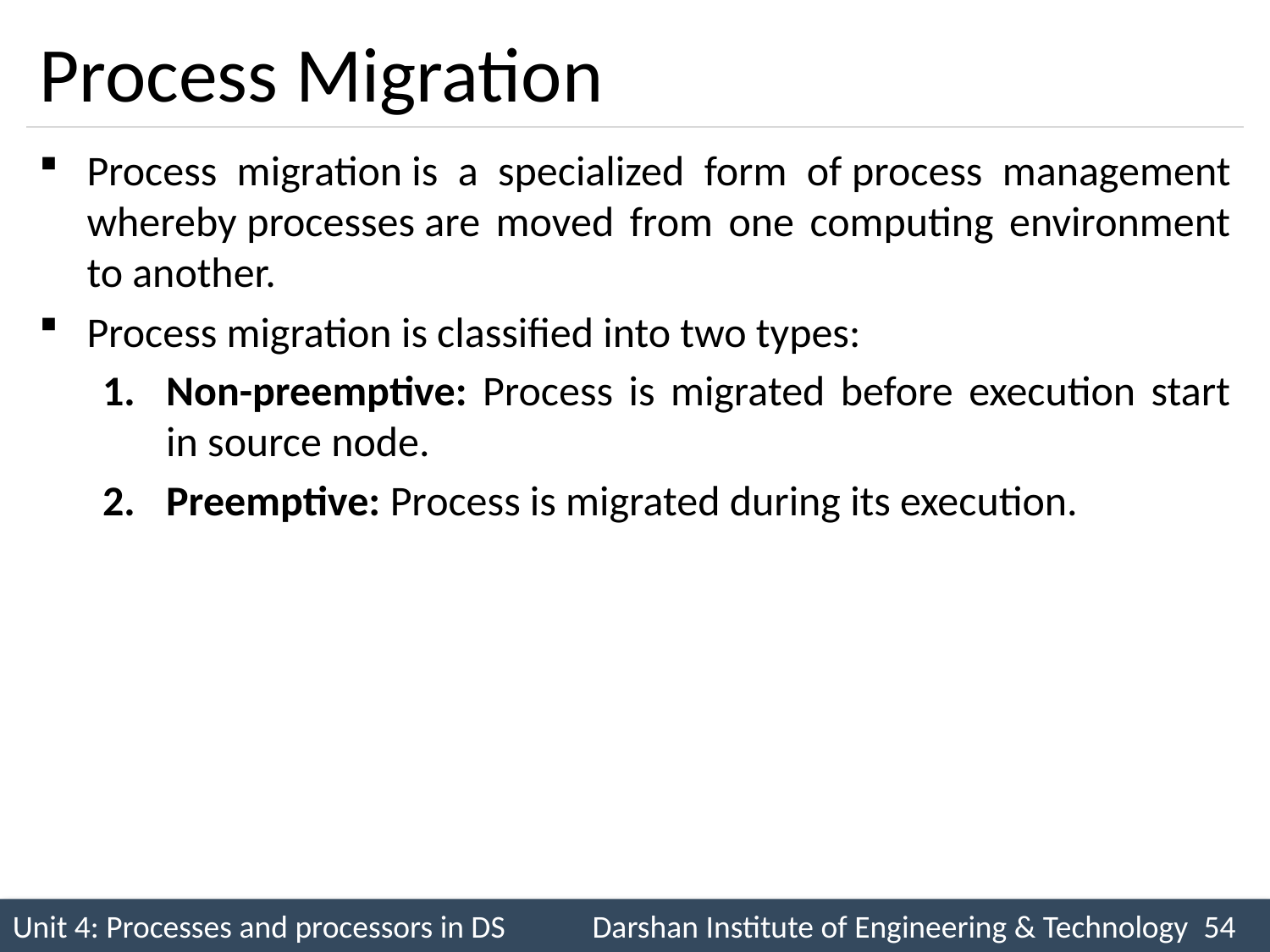

# Process Migration
Process migration is a specialized form of process management whereby processes are moved from one computing environment to another.
Process migration is classified into two types:
Non-preemptive: Process is migrated before execution start in source node.
Preemptive: Process is migrated during its execution.